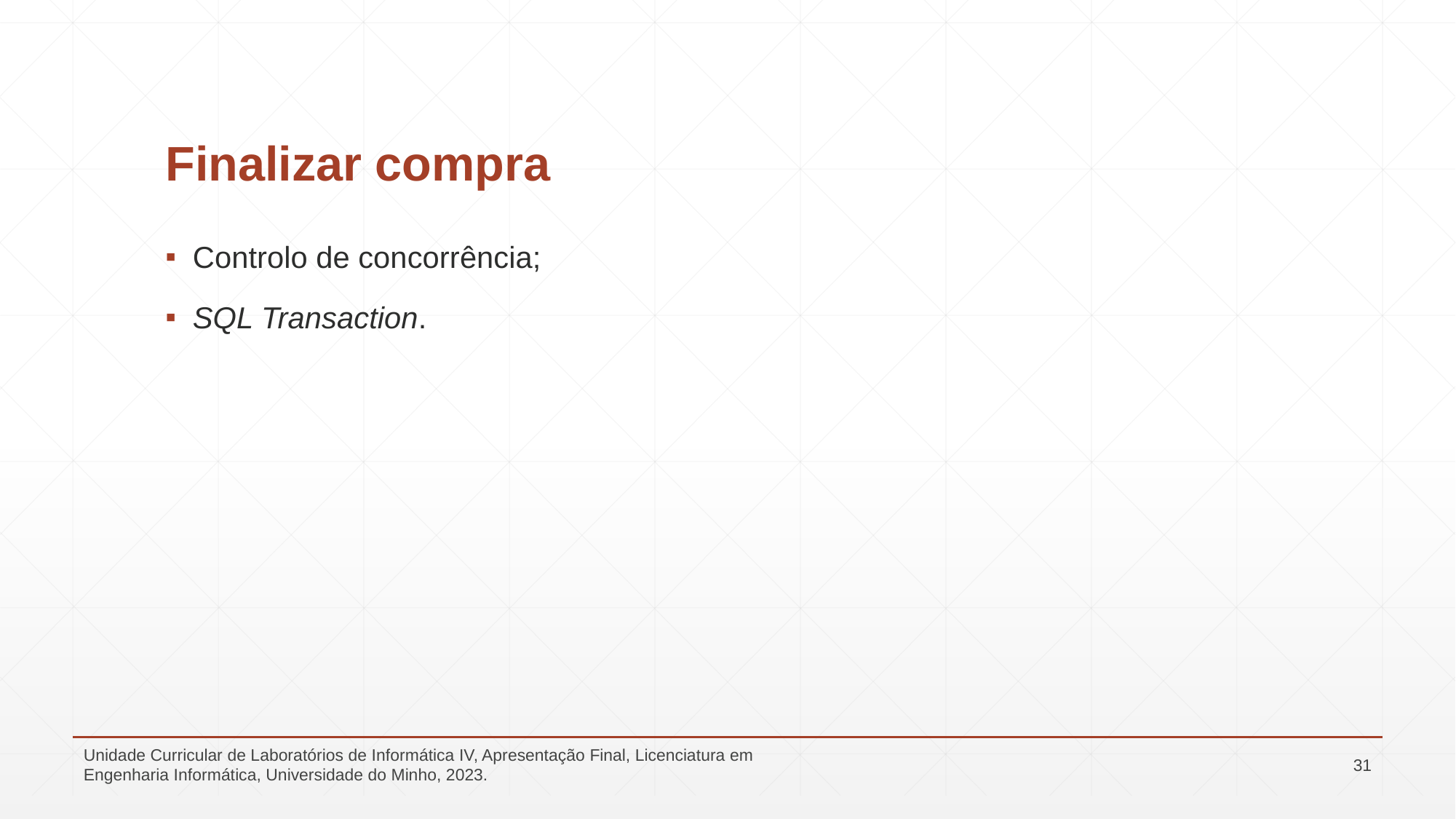

# Finalizar compra
Controlo de concorrência;
SQL Transaction.
Unidade Curricular de Laboratórios de Informática IV, Apresentação Final, Licenciatura em Engenharia Informática, Universidade do Minho, 2023.
31